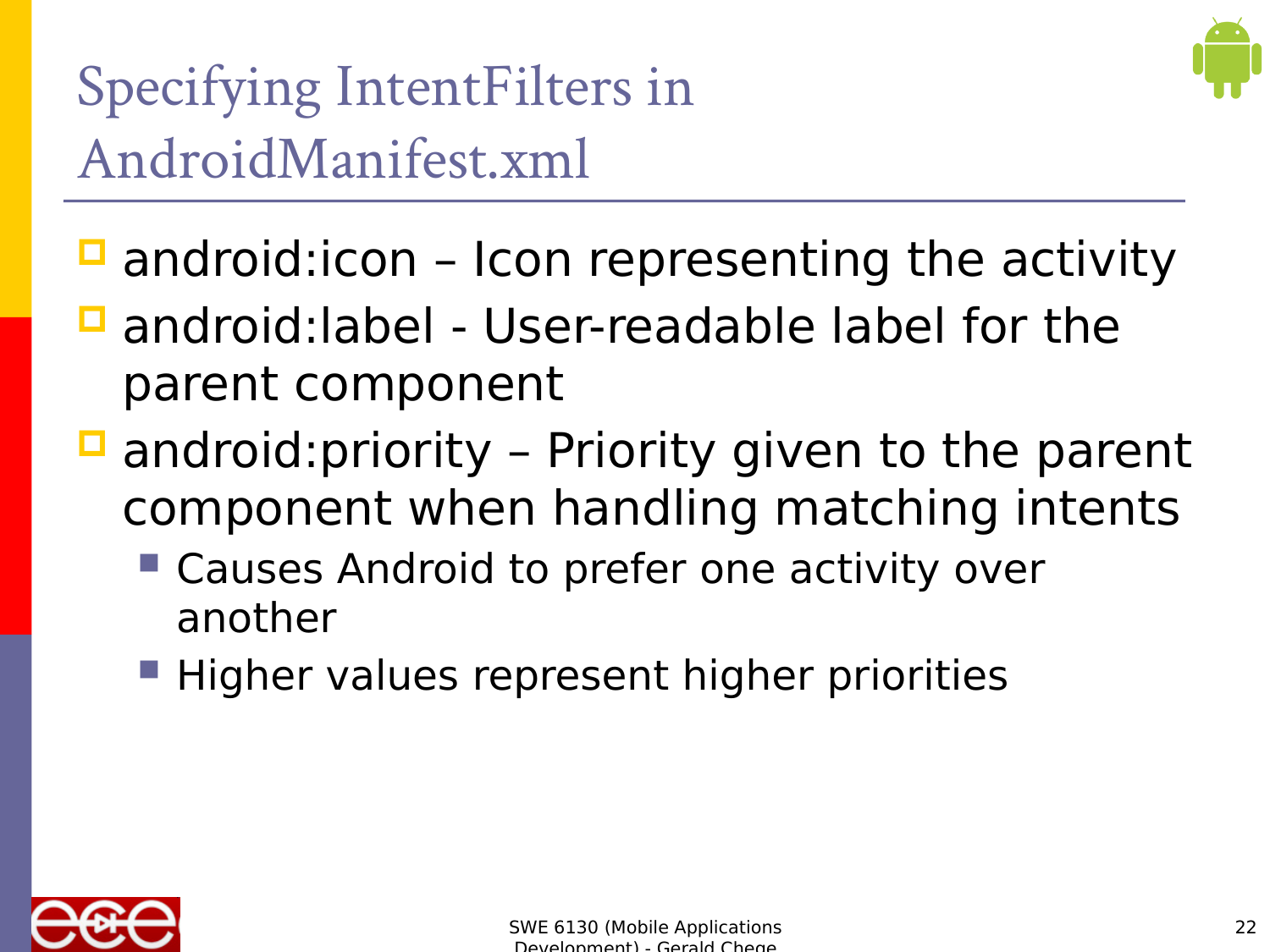

# Specifying IntentFilters in AndroidManifest.xml
android:icon – Icon representing the activity
android:label - User-readable label for the parent component
android:priority – Priority given to the parent component when handling matching intents
Causes Android to prefer one activity over another
Higher values represent higher priorities

SWE 6130 (Mobile Applications Development) - Gerald Chege
22